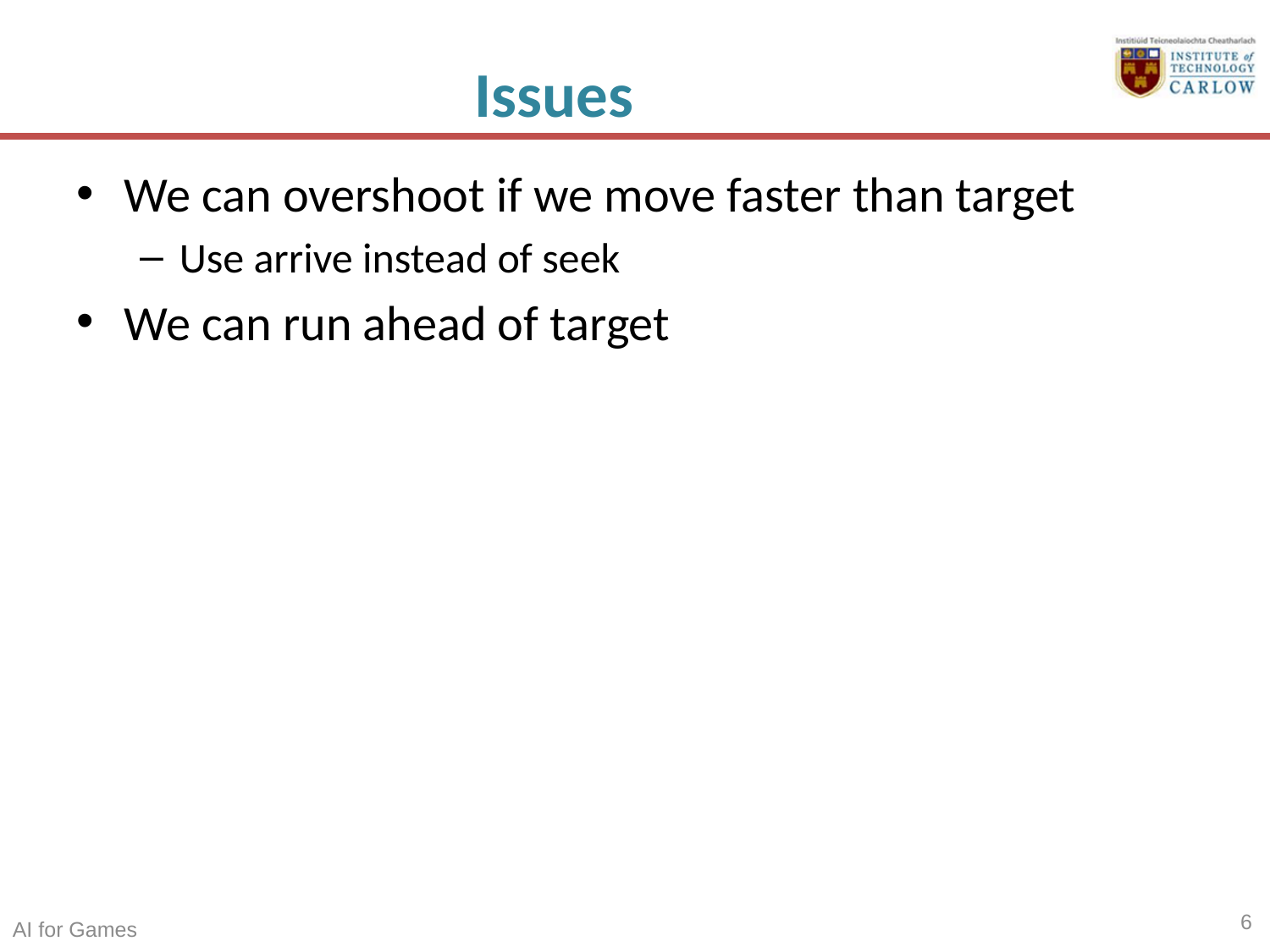

# Issues
We can overshoot if we move faster than target
Use arrive instead of seek
We can run ahead of target
6